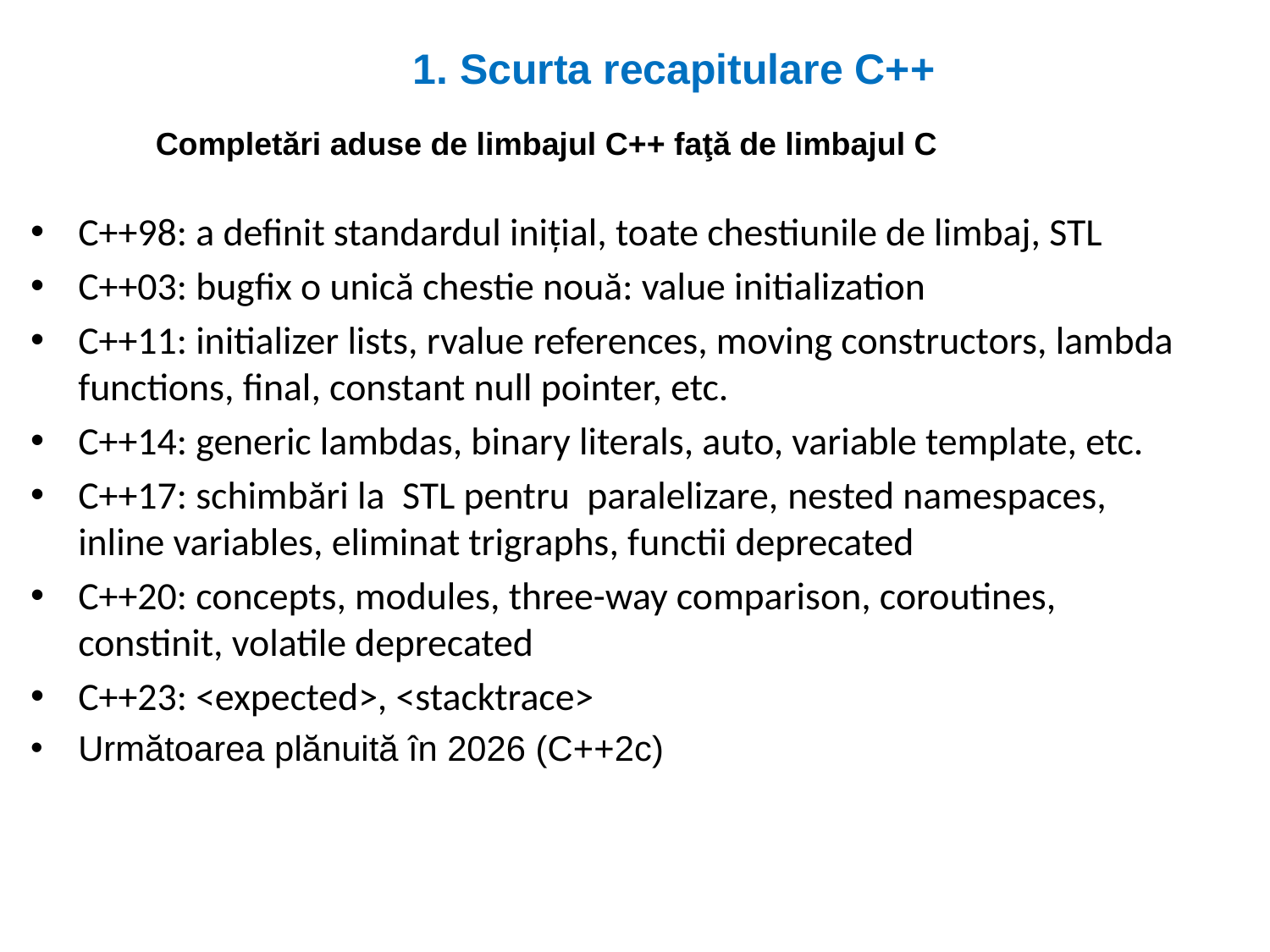

1. Scurta recapitulare C++
Completări aduse de limbajul C++ faţă de limbajul C
C++98: a definit standardul inițial, toate chestiunile de limbaj, STL
C++03: bugfix o unică chestie nouă: value initialization
C++11: initializer lists, rvalue references, moving constructors, lambda functions, final, constant null pointer, etc.
C++14: generic lambdas, binary literals, auto, variable template, etc.
C++17: schimbări la  STL pentru  paralelizare, nested namespaces, inline variables, eliminat trigraphs, functii deprecated
C++20: concepts, modules, three-way comparison, coroutines, constinit, volatile deprecated
C++23: <expected>, <stacktrace>
Următoarea plănuită în 2026 (C++2c)